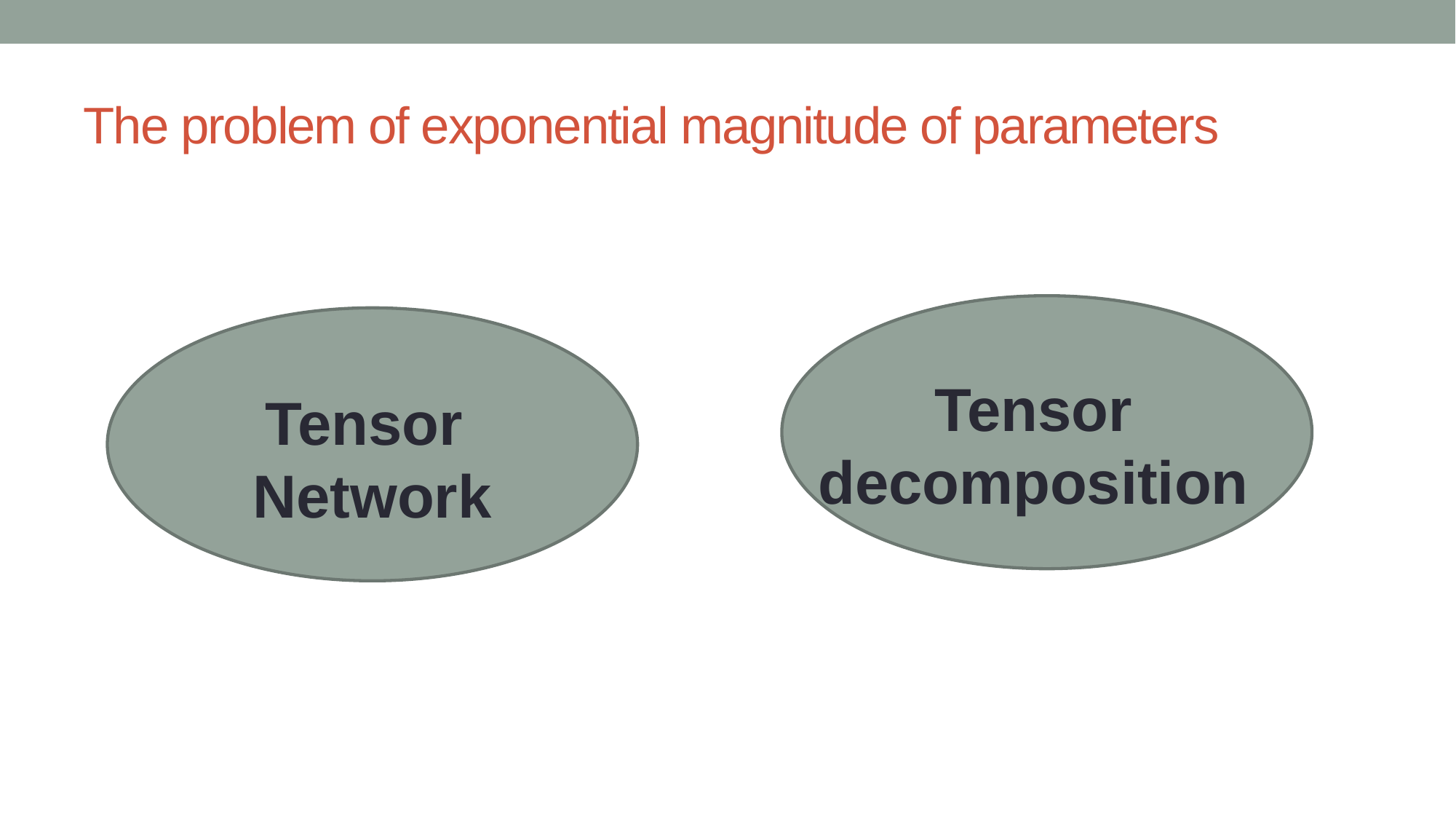

# The problem of exponential magnitude of parameters

Tensor decomposition
Tensor
Network